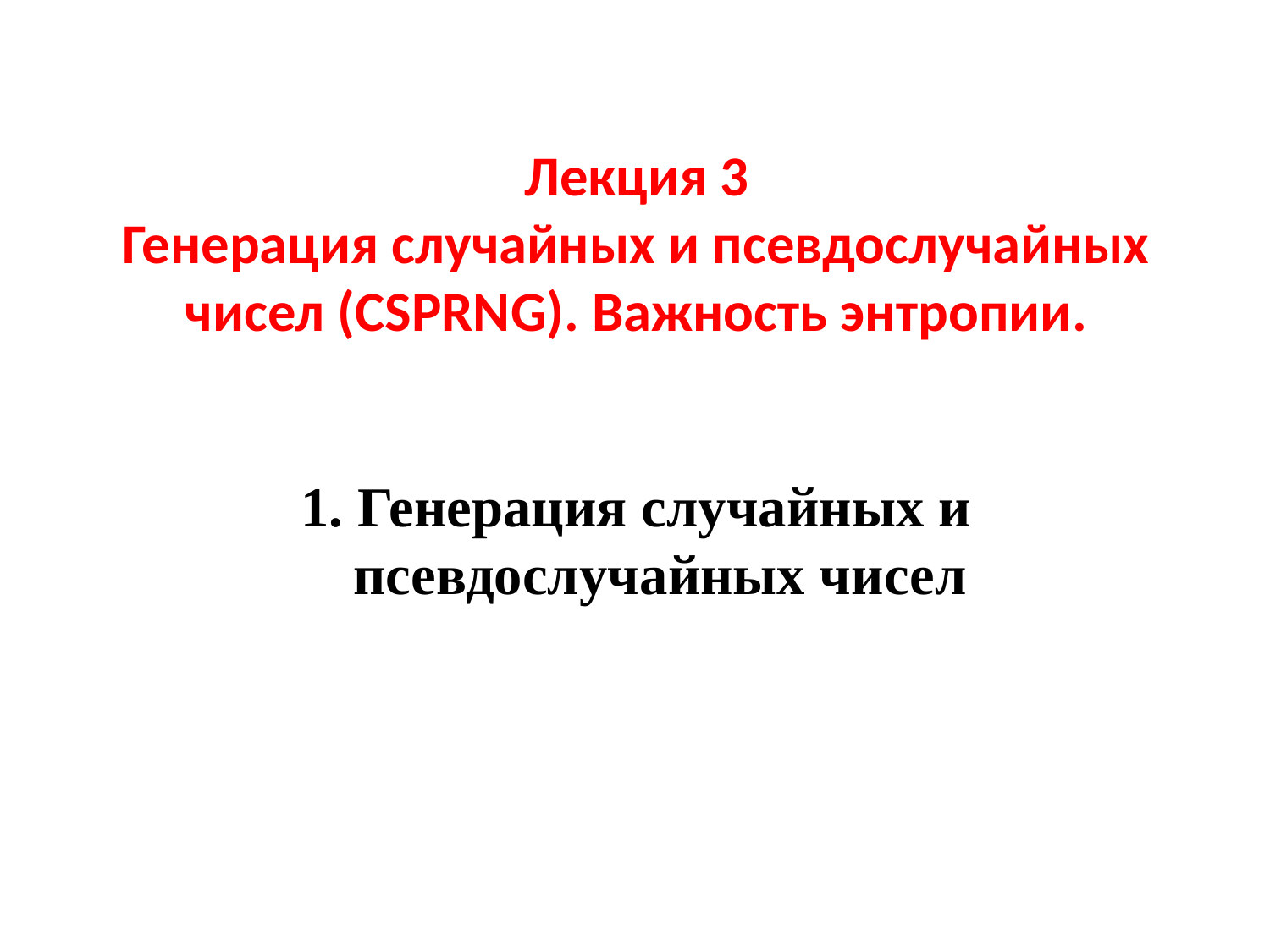

# Лекция 3 Генерация случайных и псевдослучайных чисел (CSPRNG). Важность энтропии.

1. Генерация случайных и псевдослучайных чисел